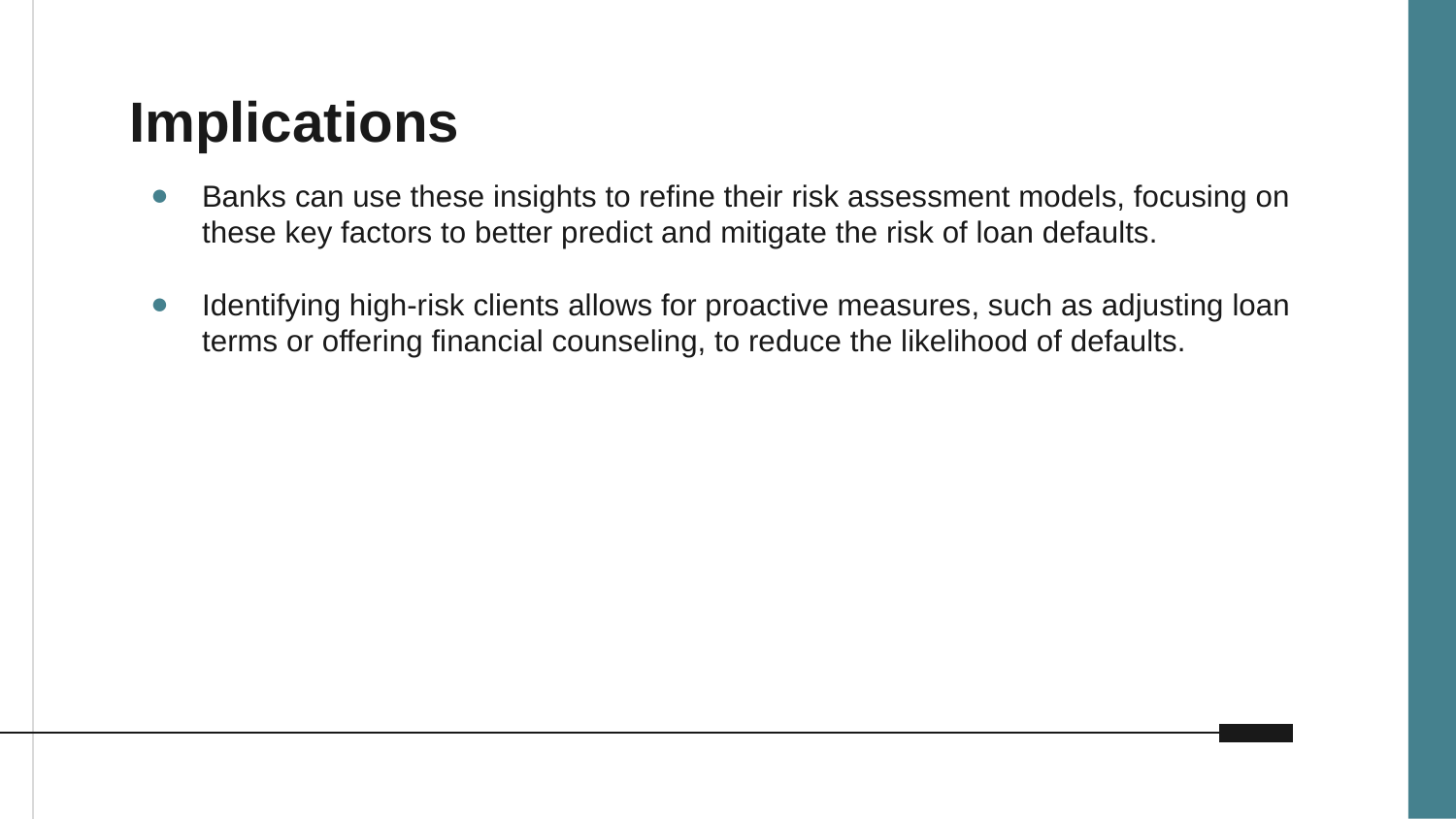

# Implications
Banks can use these insights to refine their risk assessment models, focusing on these key factors to better predict and mitigate the risk of loan defaults.

Identifying high-risk clients allows for proactive measures, such as adjusting loan terms or offering financial counseling, to reduce the likelihood of defaults.